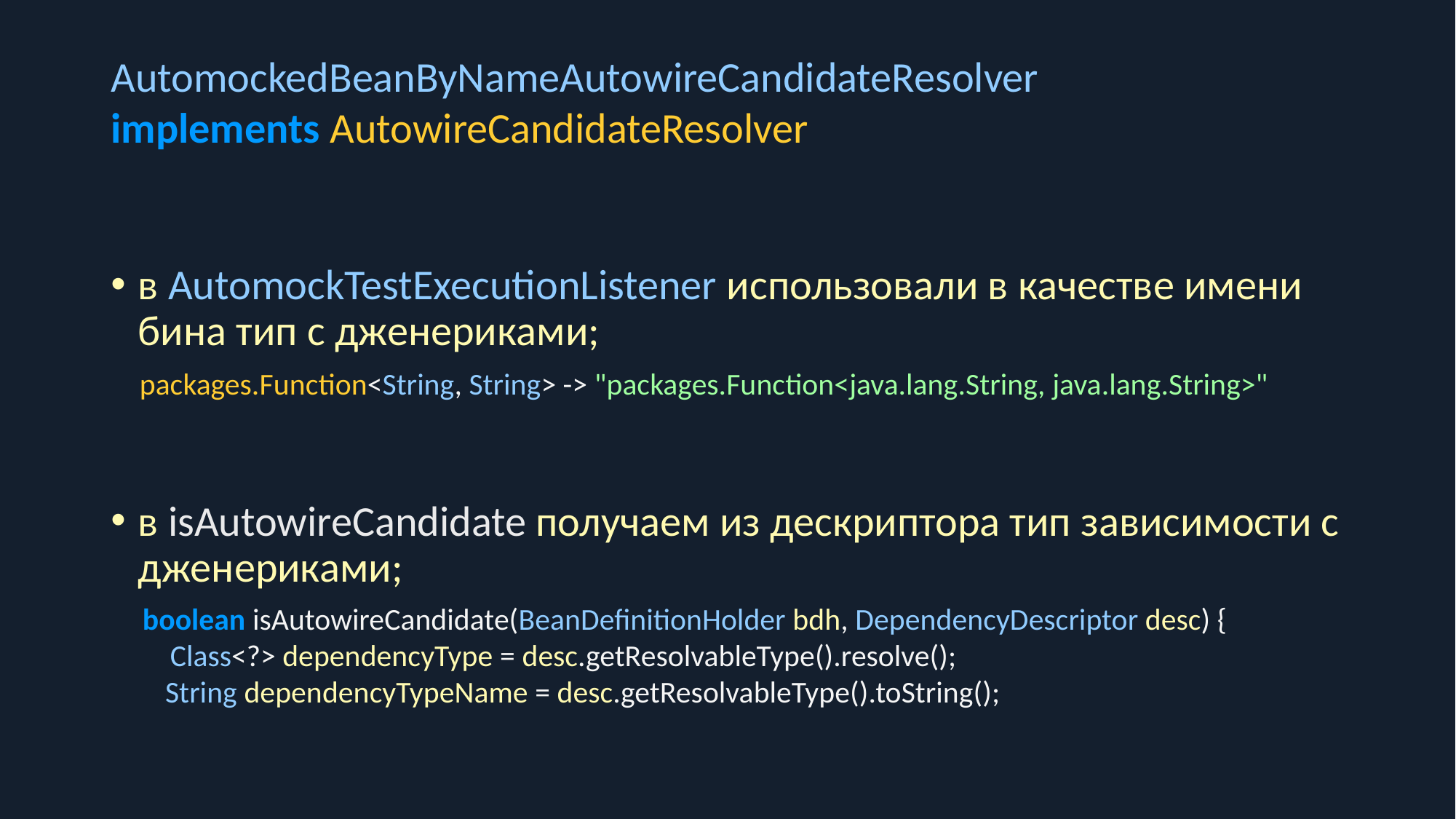

AutomockedBeanByNameAutowireCandidateResolver
implements AutowireCandidateResolver
в AutomockTestExecutionListener использовали в качестве имени бина тип с дженериками;
packages.Function<String, String> -> "packages.Function<java.lang.String, java.lang.String>"
в isAutowireCandidate получаем из дескриптора тип зависимости с дженериками;
boolean isAutowireCandidate(BeanDefinitionHolder bdh, DependencyDescriptor desc) {
    Class<?> dependencyType = desc.getResolvableType().resolve();
 String dependencyTypeName = desc.getResolvableType().toString();